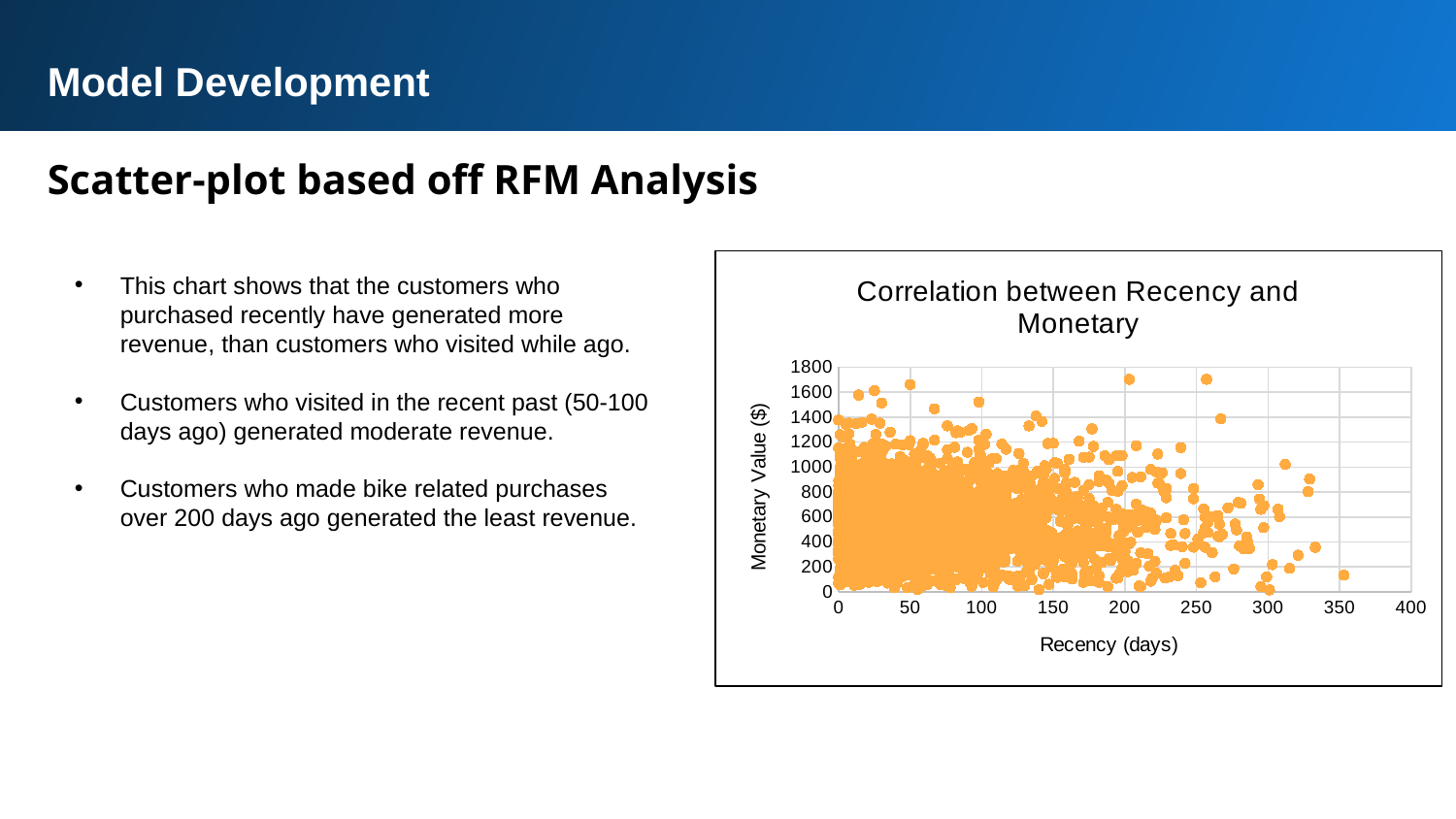

Model Development
Scatter-plot based off RFM Analysis

### Chart: Correlation between Recency and Monetary

| Category | Average of profit |
|---|---|
This chart shows that the customers who purchased recently have generated more revenue, than customers who visited while ago.

Customers who visited in the recent past (50-100 days ago) generated moderate revenue.

Customers who made bike related purchases over 200 days ago generated the least revenue.